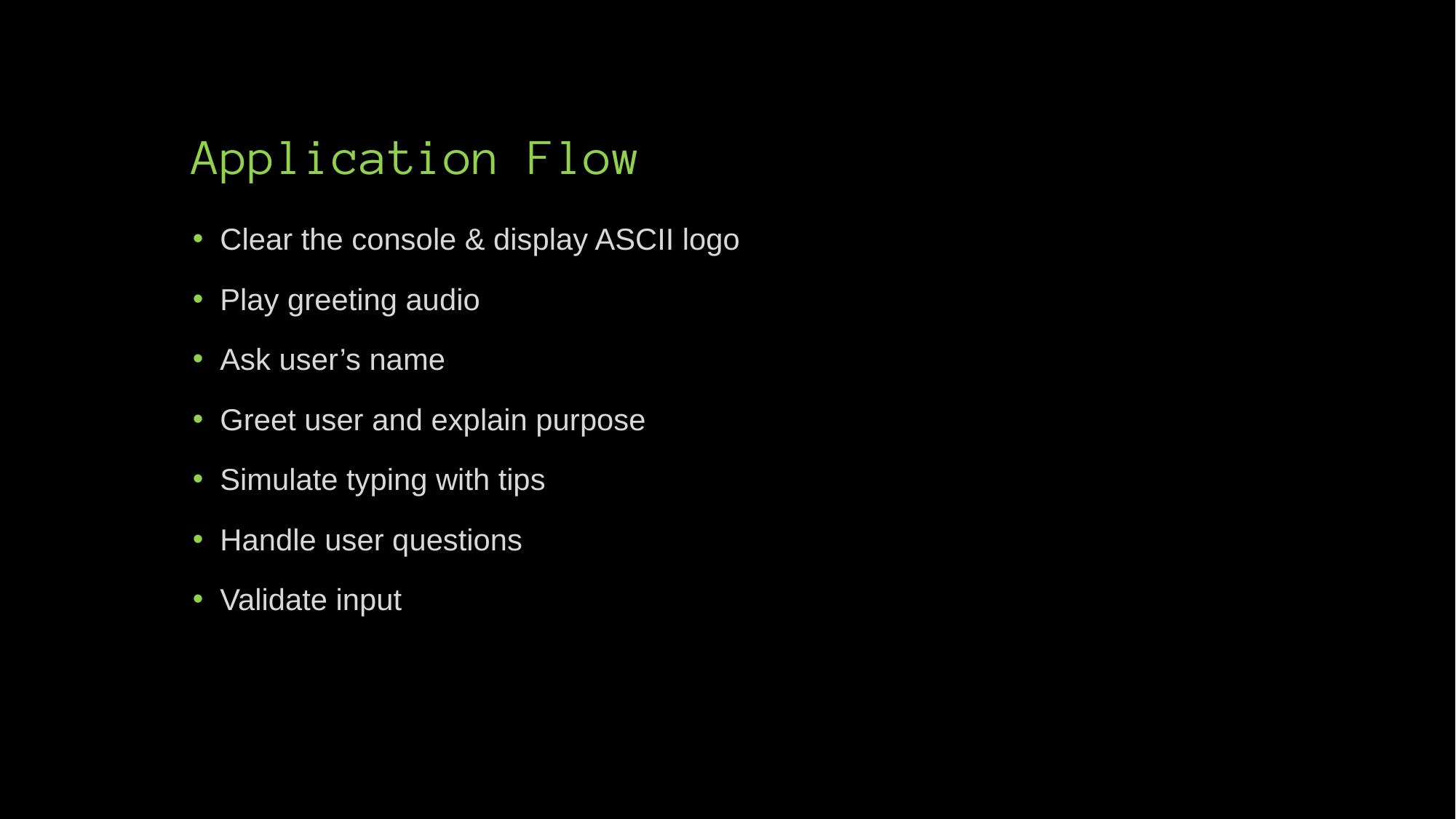

# Application Flow
Clear the console & display ASCII logo
Play greeting audio
Ask user’s name
Greet user and explain purpose
Simulate typing with tips
Handle user questions
Validate input